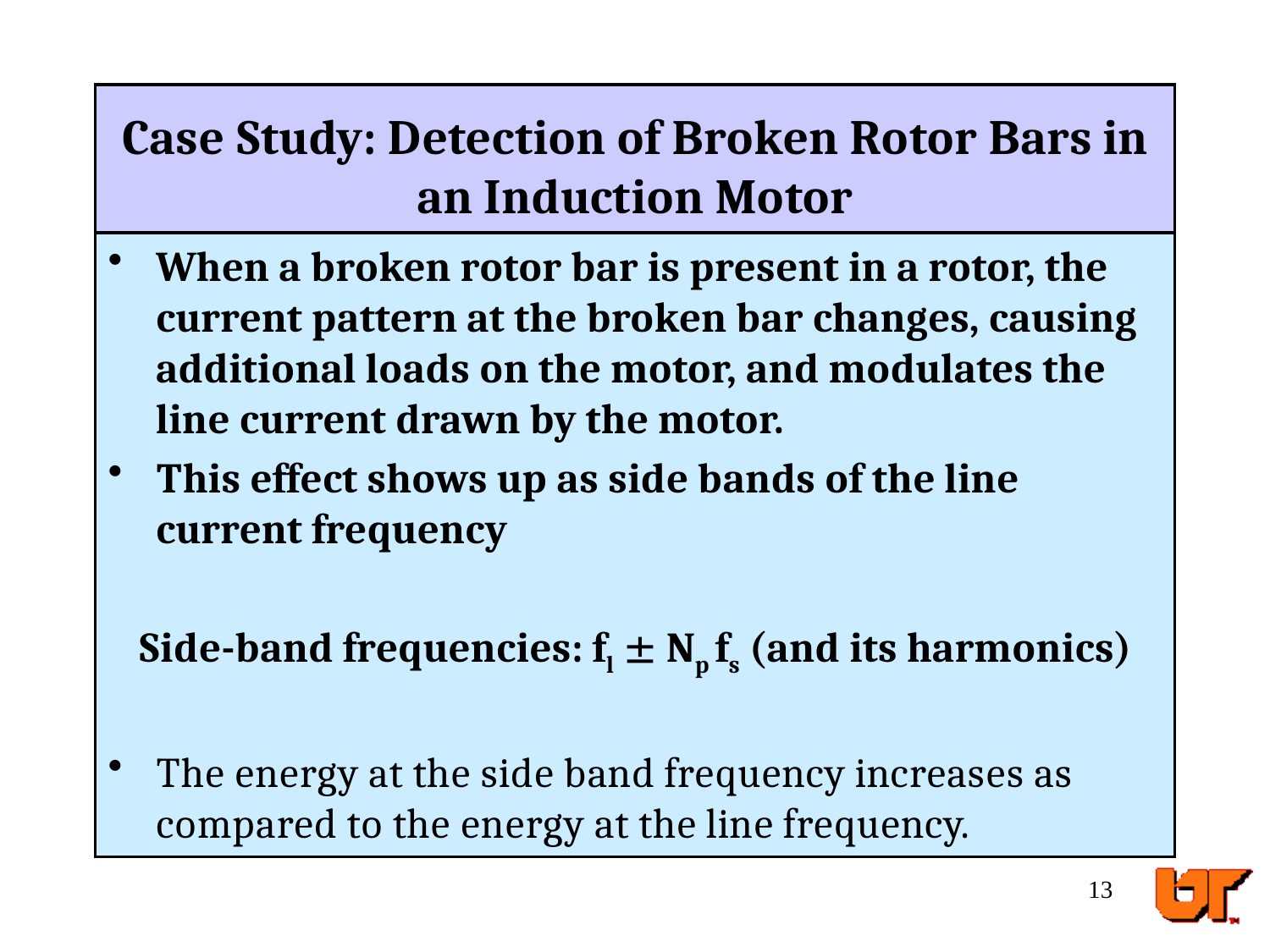

# Case Study: Detection of Broken Rotor Bars in an Induction Motor
When a broken rotor bar is present in a rotor, the current pattern at the broken bar changes, causing additional loads on the motor, and modulates the line current drawn by the motor.
This effect shows up as side bands of the line current frequency

Side-band frequencies: fl ± Np fs (and its harmonics)

The energy at the side band frequency increases as compared to the energy at the line frequency.
13